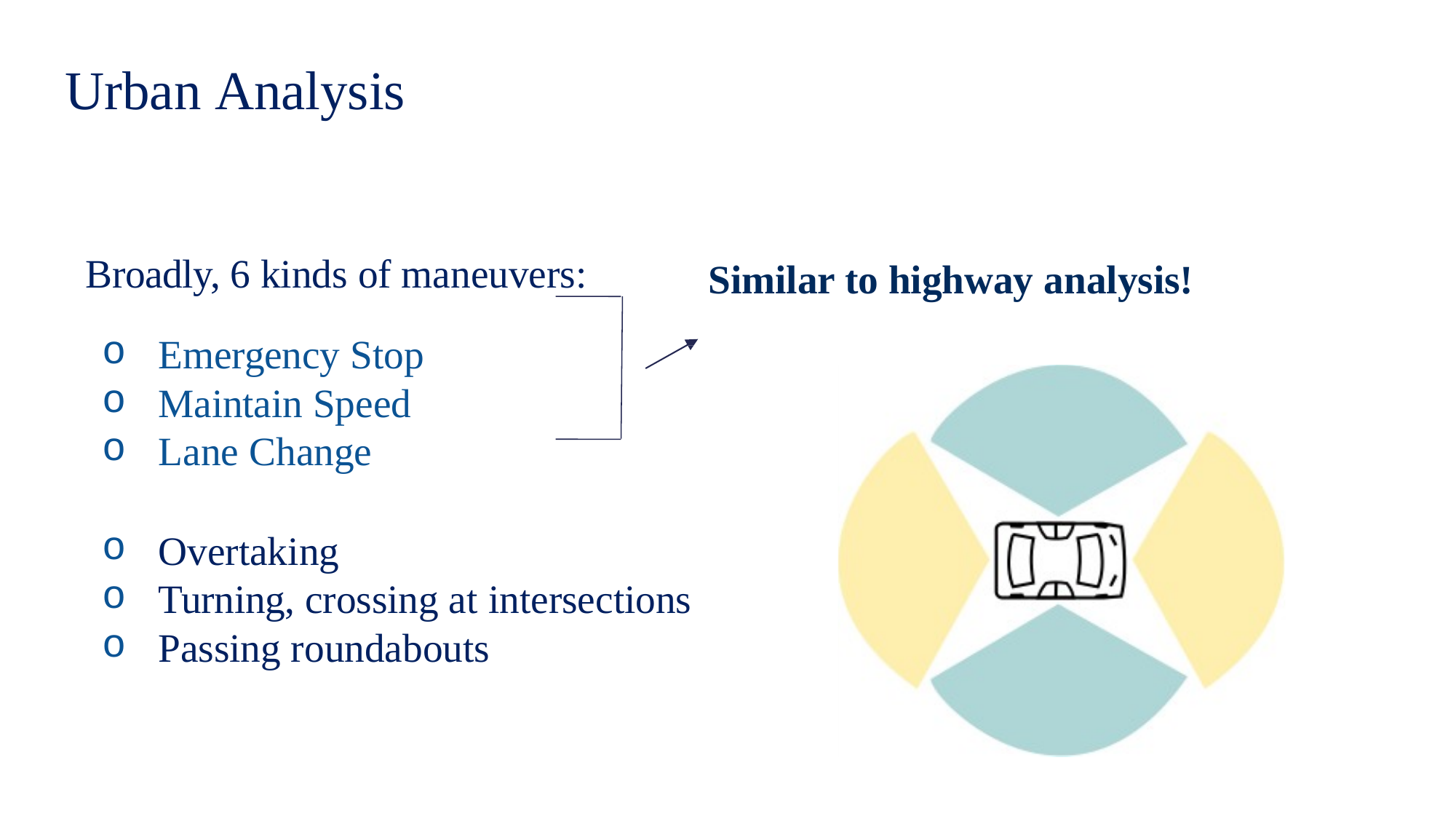

# Urban Analysis
Broadly, 6 kinds of maneuvers:
Emergency Stop
Maintain Speed
Lane Change

Overtaking
Turning, crossing at intersections
Passing roundabouts
Similar to highway analysis!